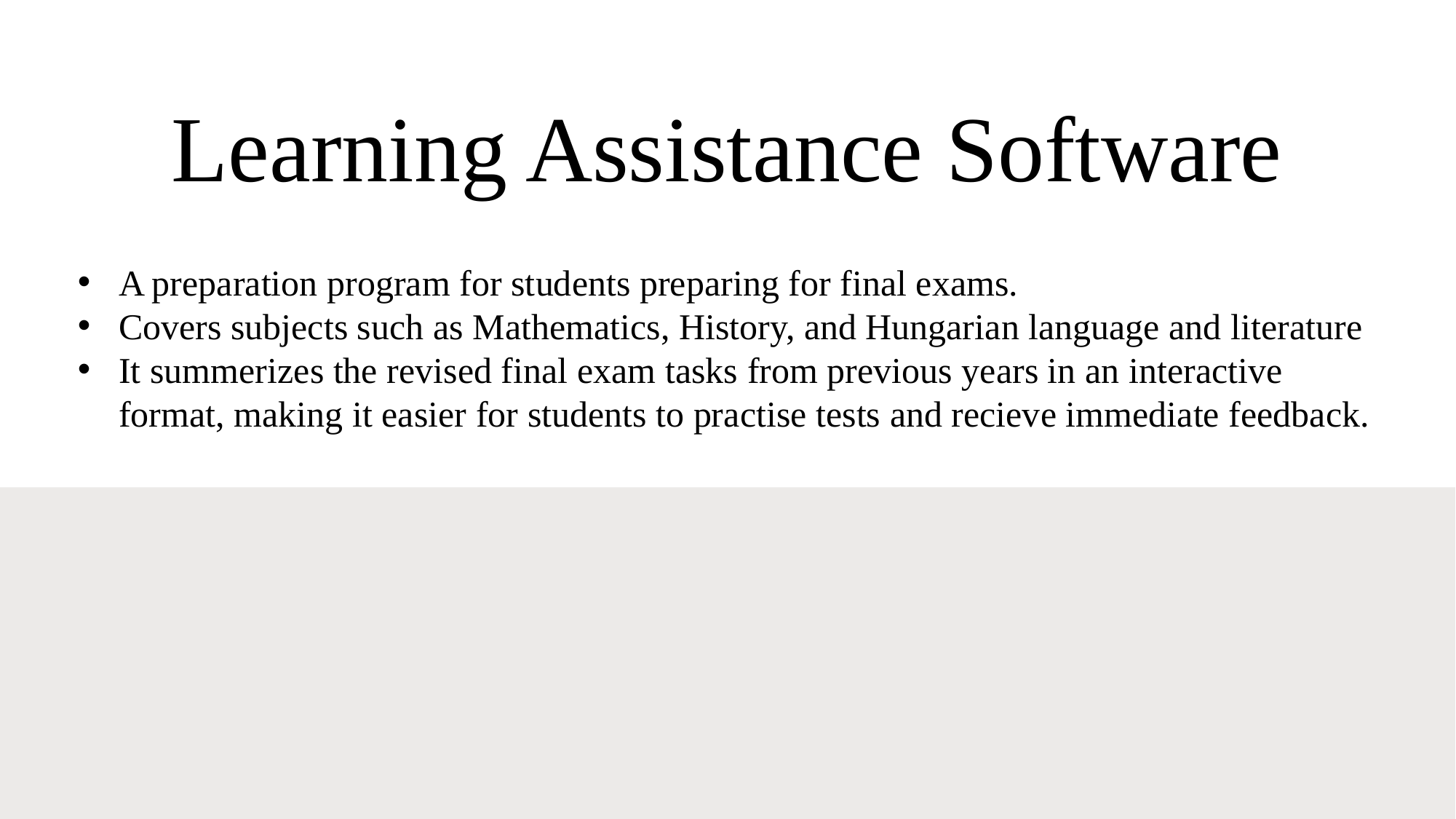

# Learning Assistance Software
A preparation program for students preparing for final exams.
Covers subjects such as Mathematics, History, and Hungarian language and literature
It summerizes the revised final exam tasks from previous years in an interactive format, making it easier for students to practise tests and recieve immediate feedback.